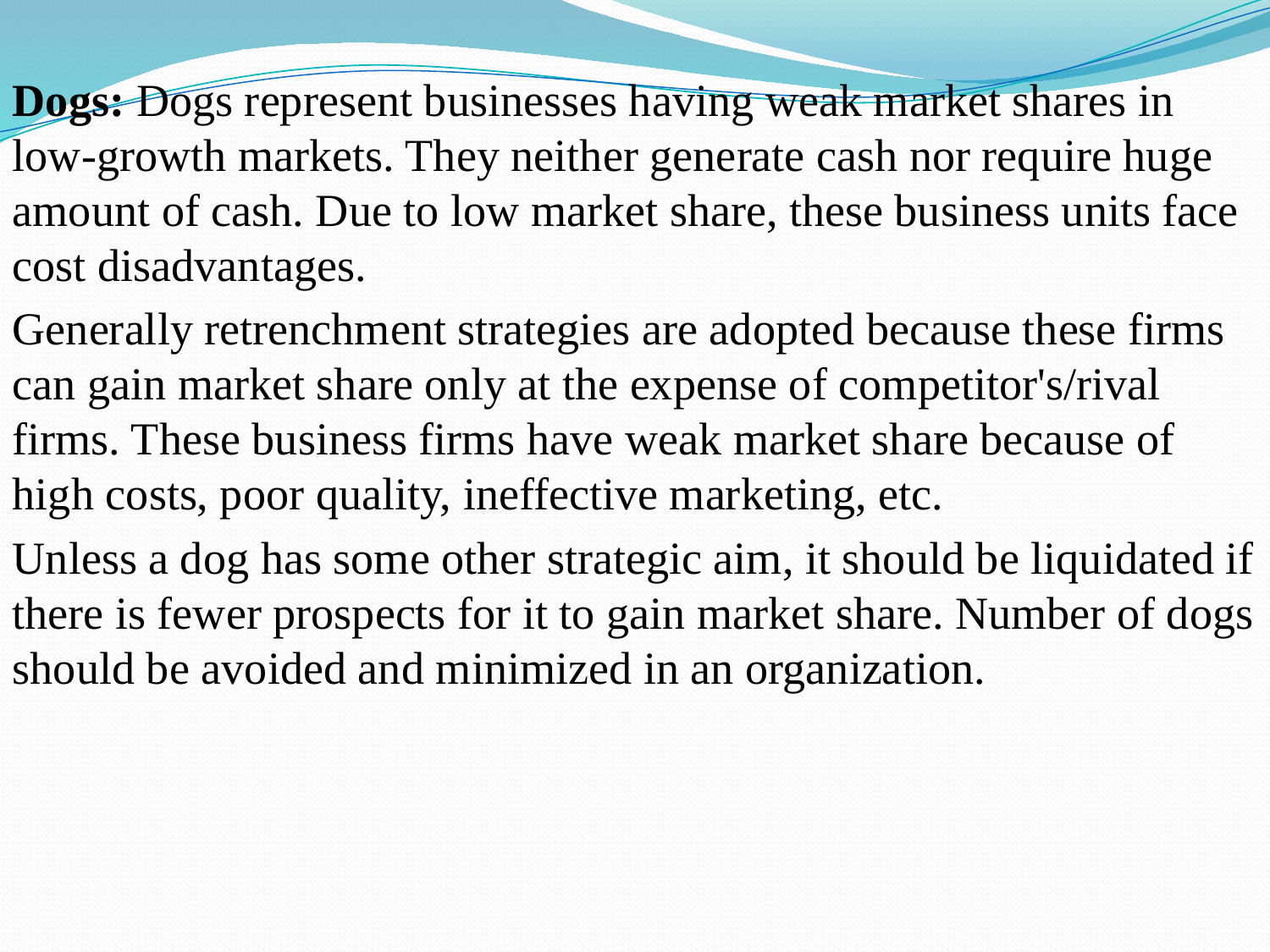

Dogs: Dogs represent businesses having weak market shares in low-growth markets. They neither generate cash nor require huge amount of cash. Due to low market share, these business units face cost disadvantages.
Generally retrenchment strategies are adopted because these firms can gain market share only at the expense of competitor's/rival firms. These business firms have weak market share because of high costs, poor quality, ineffective marketing, etc.
Unless a dog has some other strategic aim, it should be liquidated if there is fewer prospects for it to gain market share. Number of dogs should be avoided and minimized in an organization.